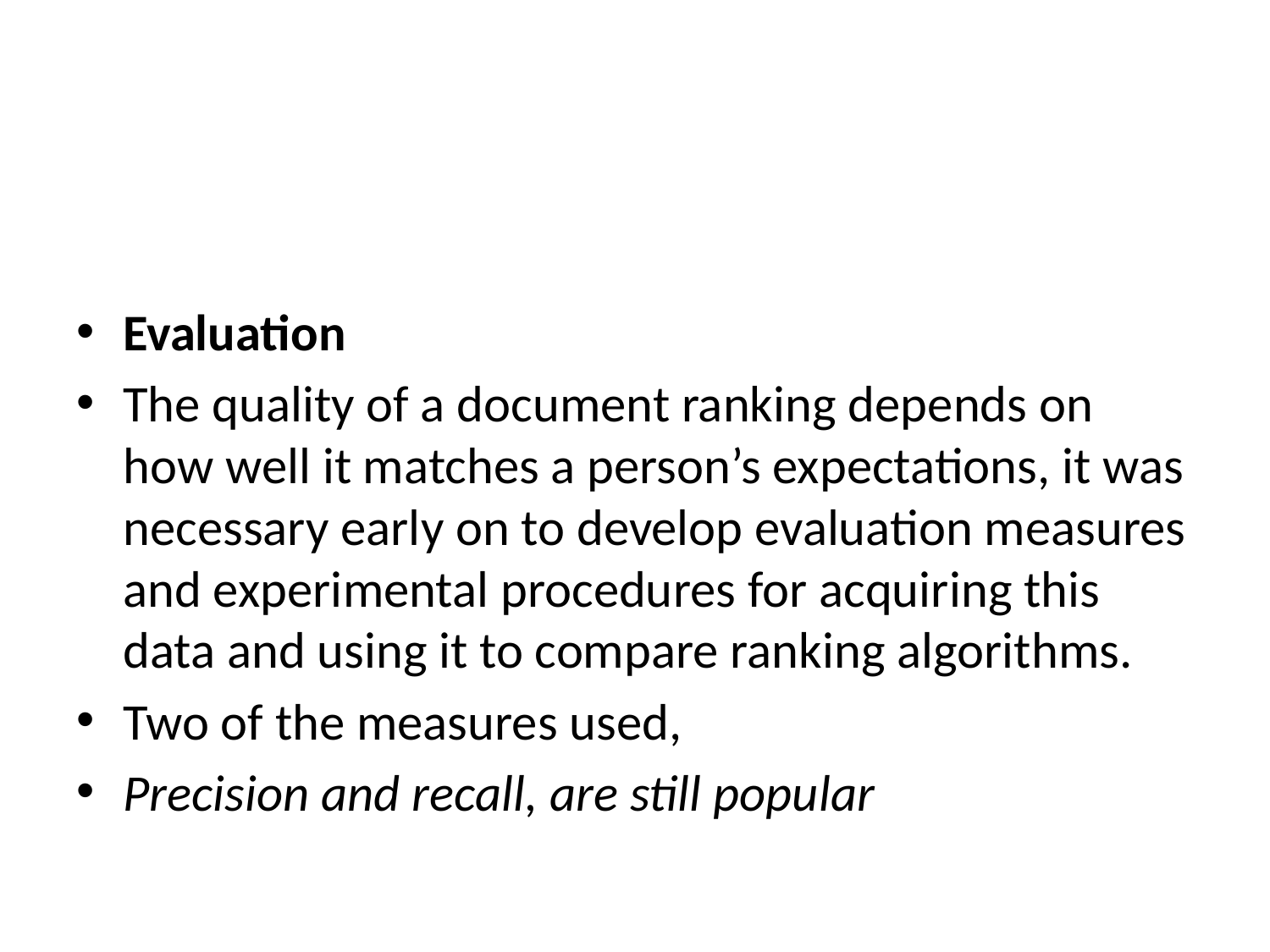

#

Evaluation
The quality of a document ranking depends on how well it matches a person’s expectations, it was necessary early on to develop evaluation measures and experimental procedures for acquiring this data and using it to compare ranking algorithms.
Two of the measures used,
Precision and recall, are still popular